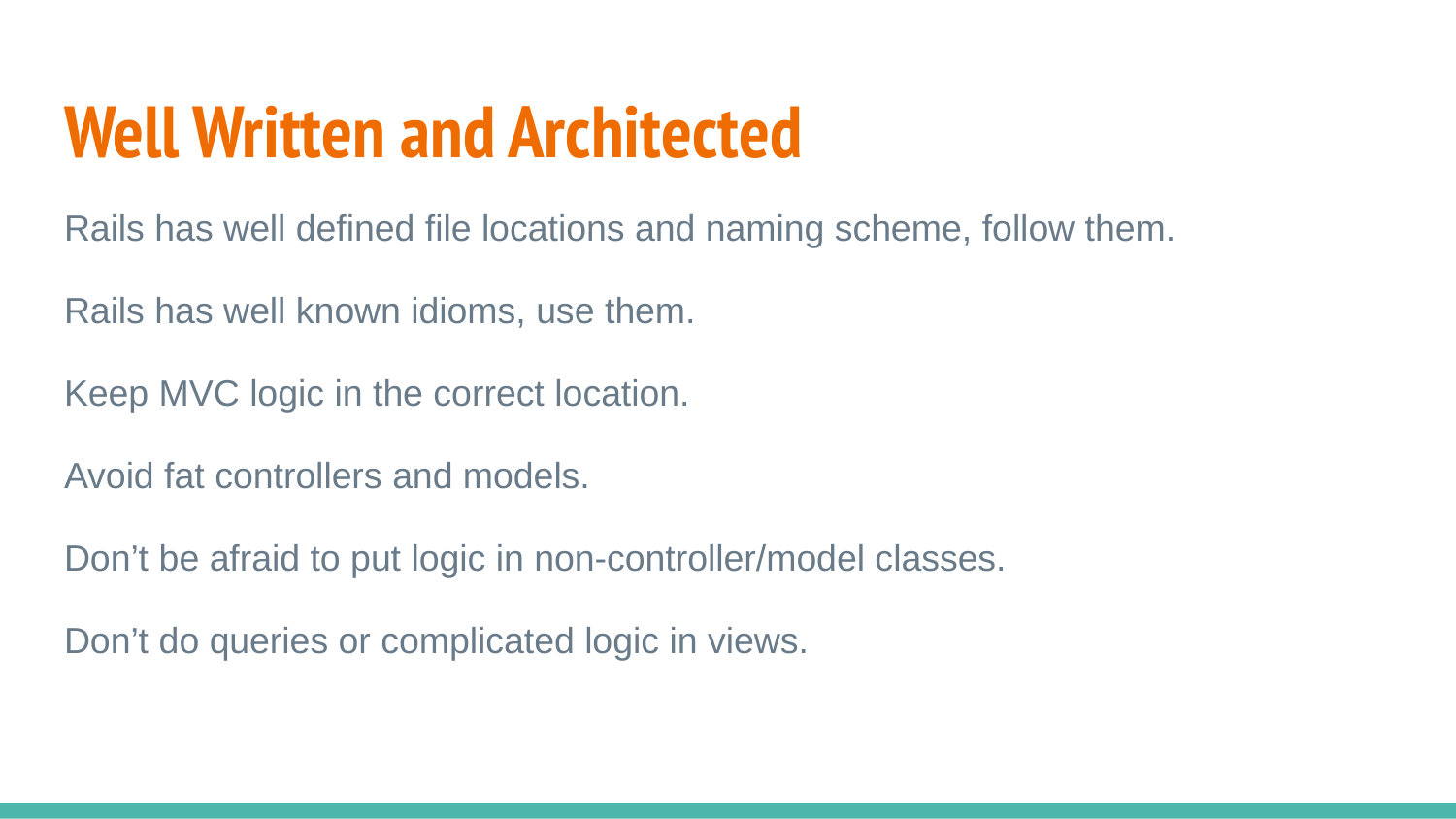

# Well Written and Architected
Rails has well defined file locations and naming scheme, follow them.
Rails has well known idioms, use them.
Keep MVC logic in the correct location.
Avoid fat controllers and models.
Don’t be afraid to put logic in non-controller/model classes.
Don’t do queries or complicated logic in views.